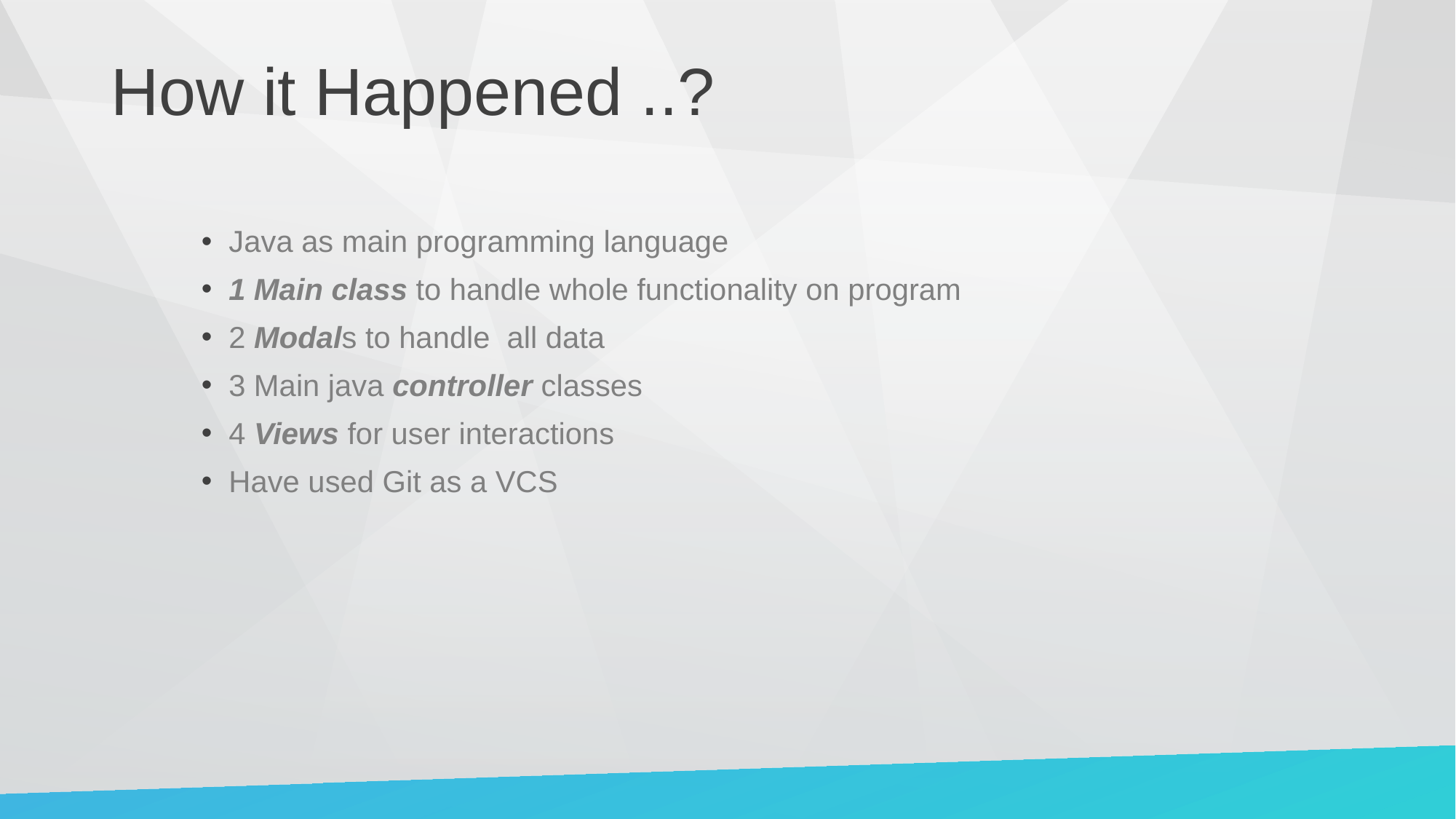

# How it Happened ..?
Java as main programming language
1 Main class to handle whole functionality on program
2 Modals to handle  all data
3 Main java controller classes
4 Views for user interactions
Have used Git as a VCS